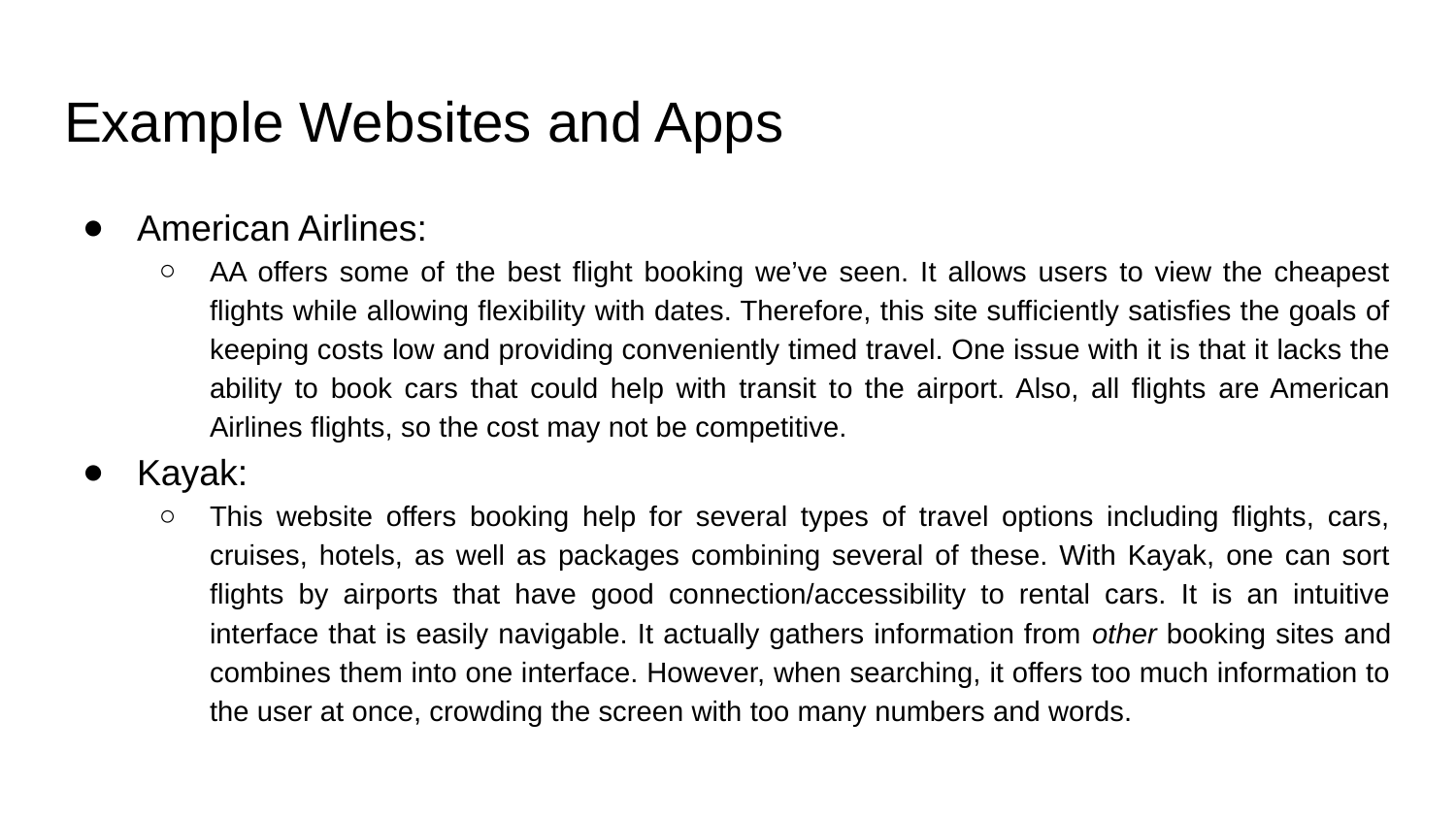

# Example Websites and Apps
American Airlines:
AA offers some of the best flight booking we’ve seen. It allows users to view the cheapest flights while allowing flexibility with dates. Therefore, this site sufficiently satisfies the goals of keeping costs low and providing conveniently timed travel. One issue with it is that it lacks the ability to book cars that could help with transit to the airport. Also, all flights are American Airlines flights, so the cost may not be competitive.
Kayak:
This website offers booking help for several types of travel options including flights, cars, cruises, hotels, as well as packages combining several of these. With Kayak, one can sort flights by airports that have good connection/accessibility to rental cars. It is an intuitive interface that is easily navigable. It actually gathers information from other booking sites and combines them into one interface. However, when searching, it offers too much information to the user at once, crowding the screen with too many numbers and words.